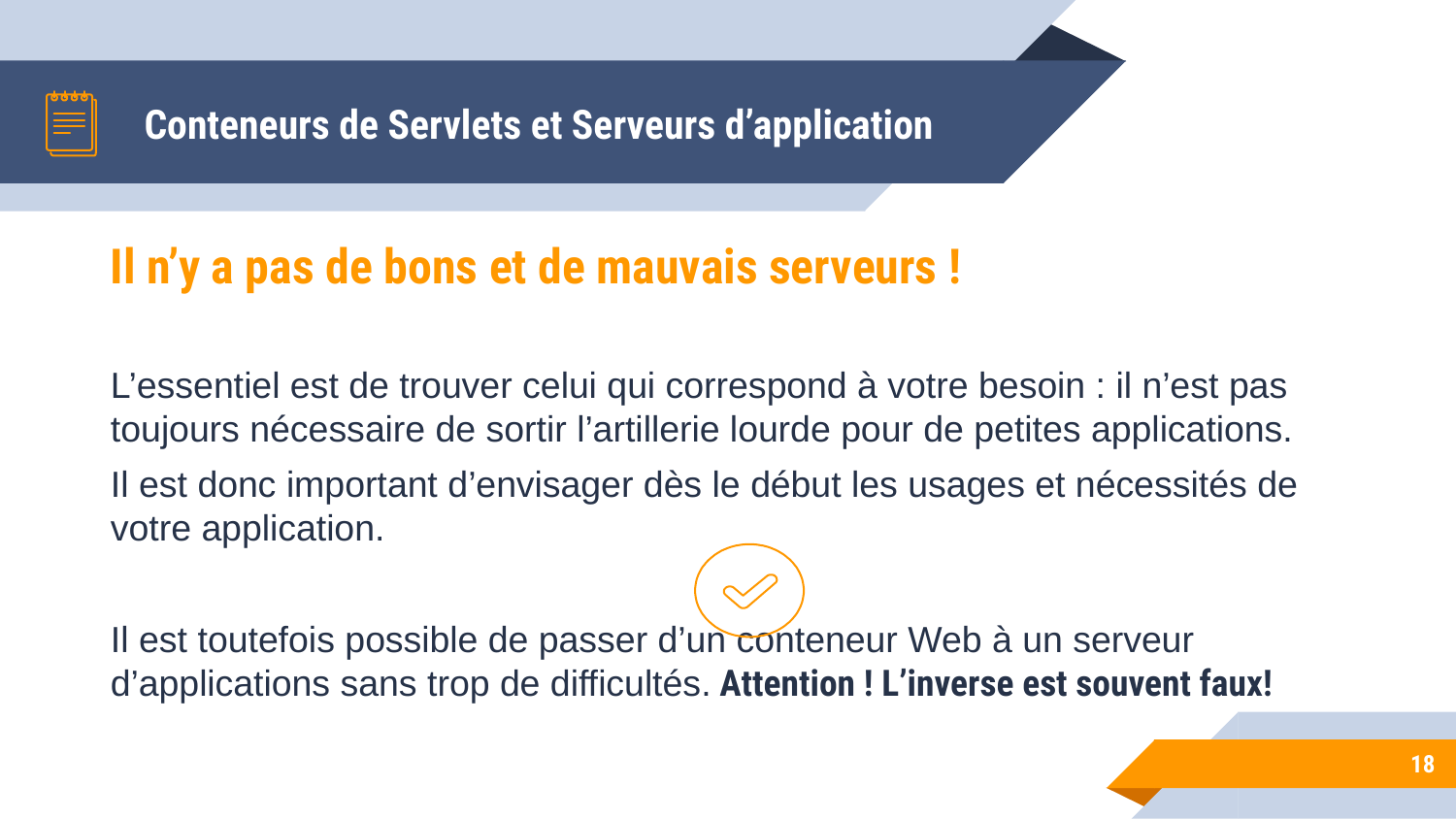

# Conteneurs de Servlets et Serveurs d’application

Il n’y a pas de bons et de mauvais serveurs !

L’essentiel est de trouver celui qui correspond à votre besoin : il n’est pas toujours nécessaire de sortir l’artillerie lourde pour de petites applications.
Il est donc important d’envisager dès le début les usages et nécessités de votre application.

Il est toutefois possible de passer d’un conteneur Web à un serveur d’applications sans trop de difficultés. Attention ! L’inverse est souvent faux!

18